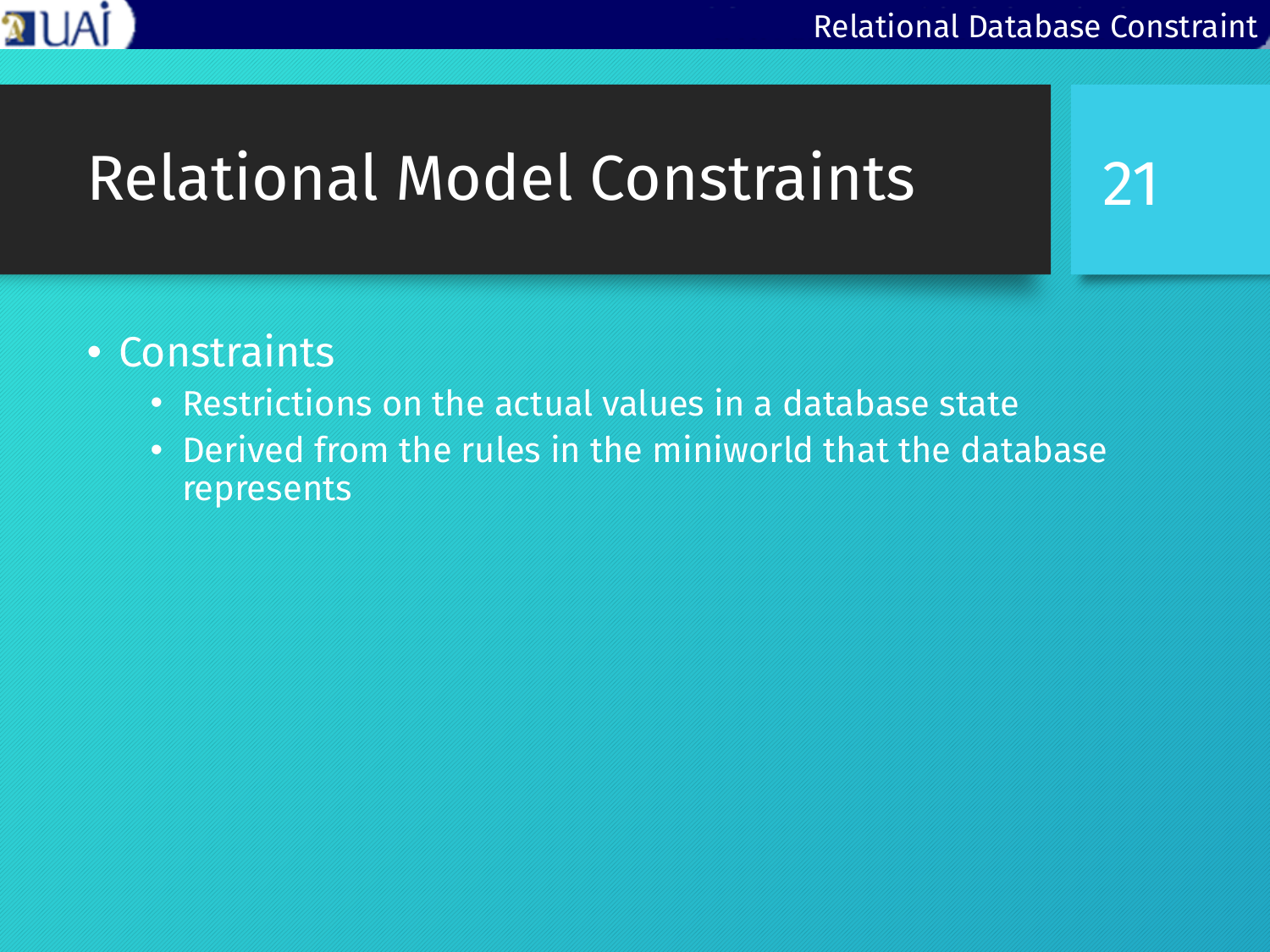

Relational Database Constraint
# Relational Model Constraints
21
Constraints
Restrictions on the actual values in a database state
Derived from the rules in the miniworld that the database represents